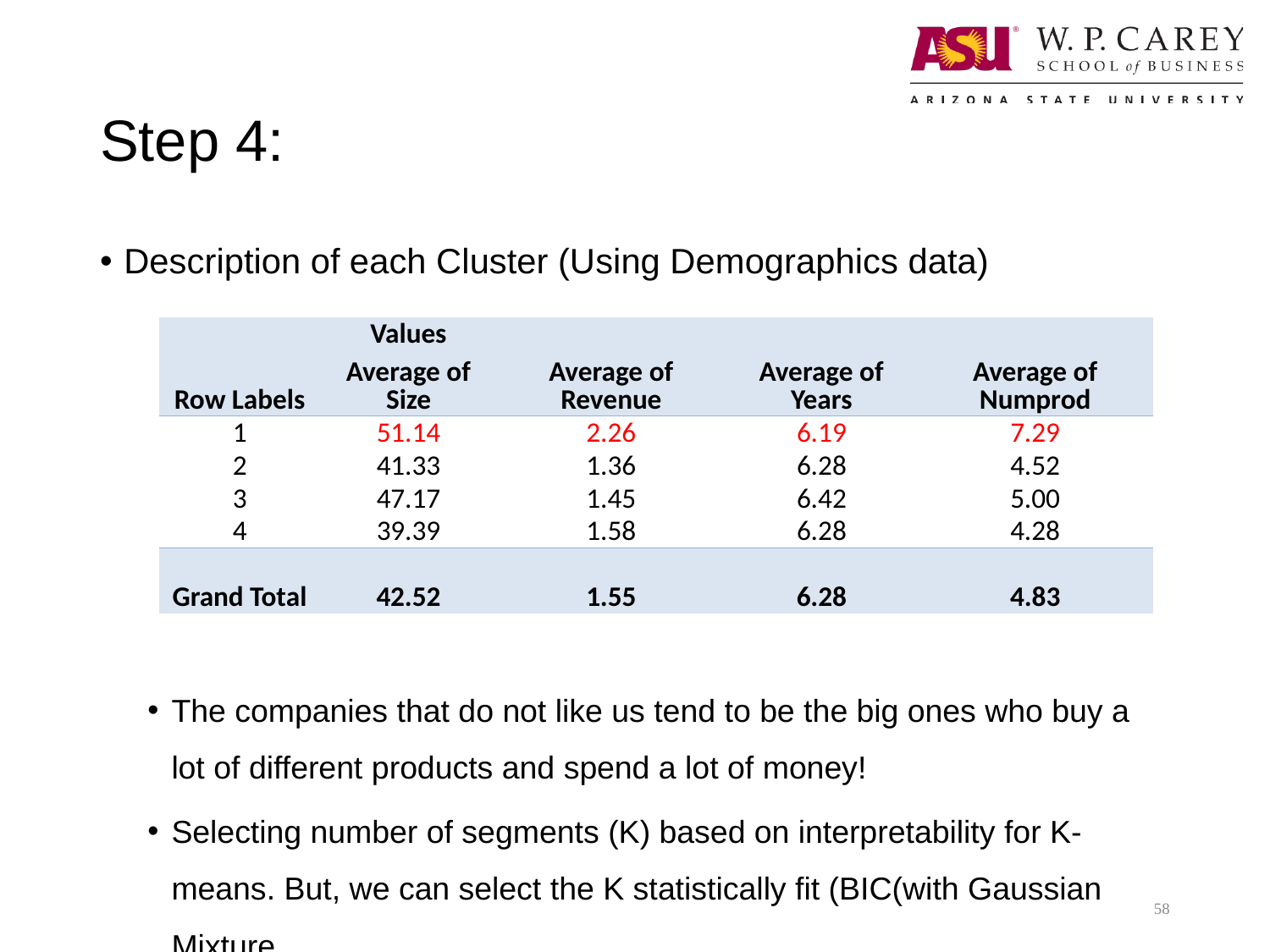

# Step 4:
Description of each Cluster (Using Demographics data)

The companies that do not like us tend to be the big ones who buy a lot of different products and spend a lot of money!
Selecting number of segments (K) based on interpretability for K-means. But, we can select the K statistically fit (BIC(with Gaussian Mixture.
|  | Values |  |  |  |
| --- | --- | --- | --- | --- |
| Row Labels | Average of Size | Average of Revenue | Average of Years | Average of Numprod |
| 1 | 51.14 | 2.26 | 6.19 | 7.29 |
| 2 | 41.33 | 1.36 | 6.28 | 4.52 |
| 3 | 47.17 | 1.45 | 6.42 | 5.00 |
| 4 | 39.39 | 1.58 | 6.28 | 4.28 |
| Grand Total | 42.52 | 1.55 | 6.28 | 4.83 |
58